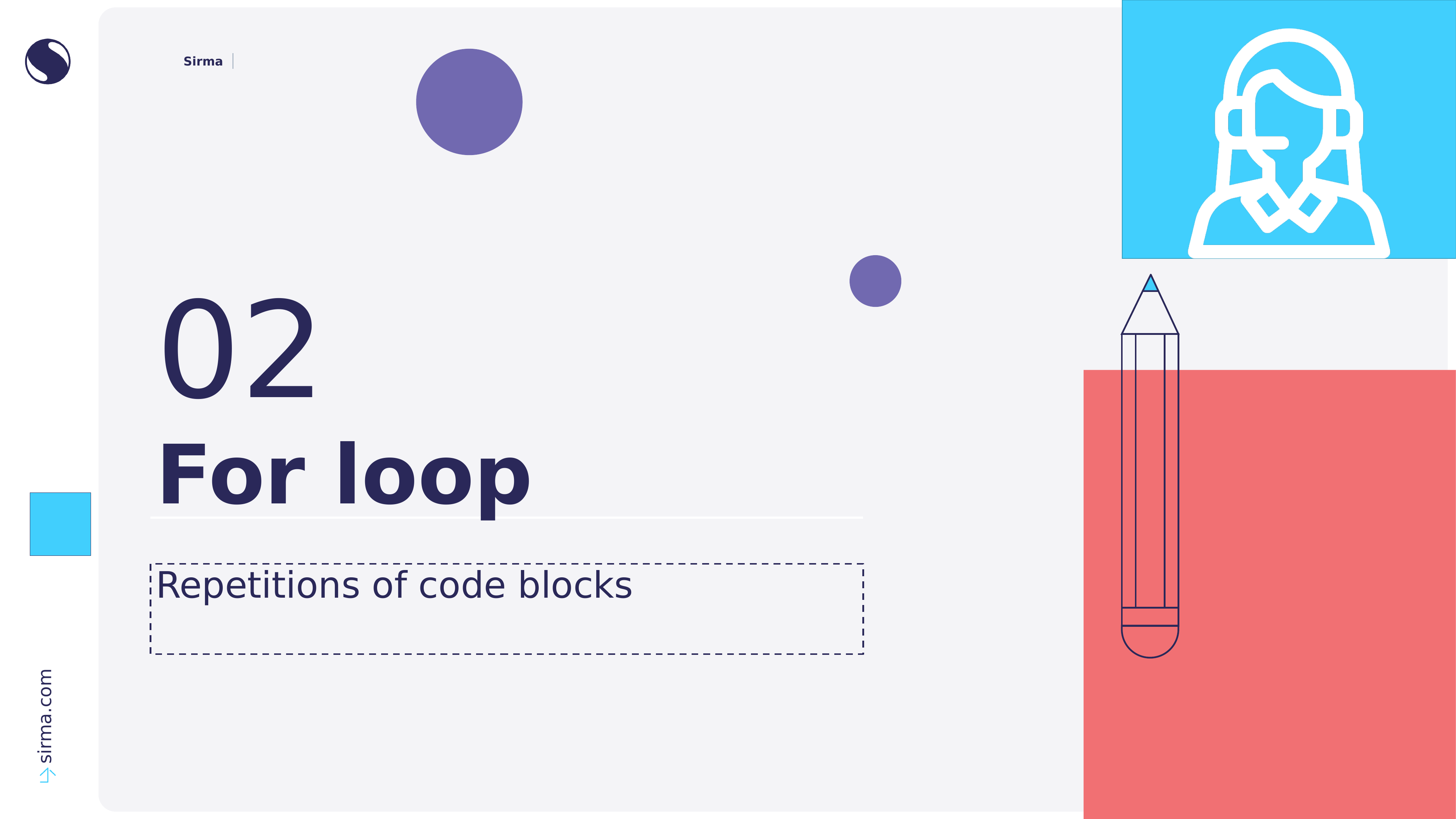

02
For loop
Repetitions of code blocks